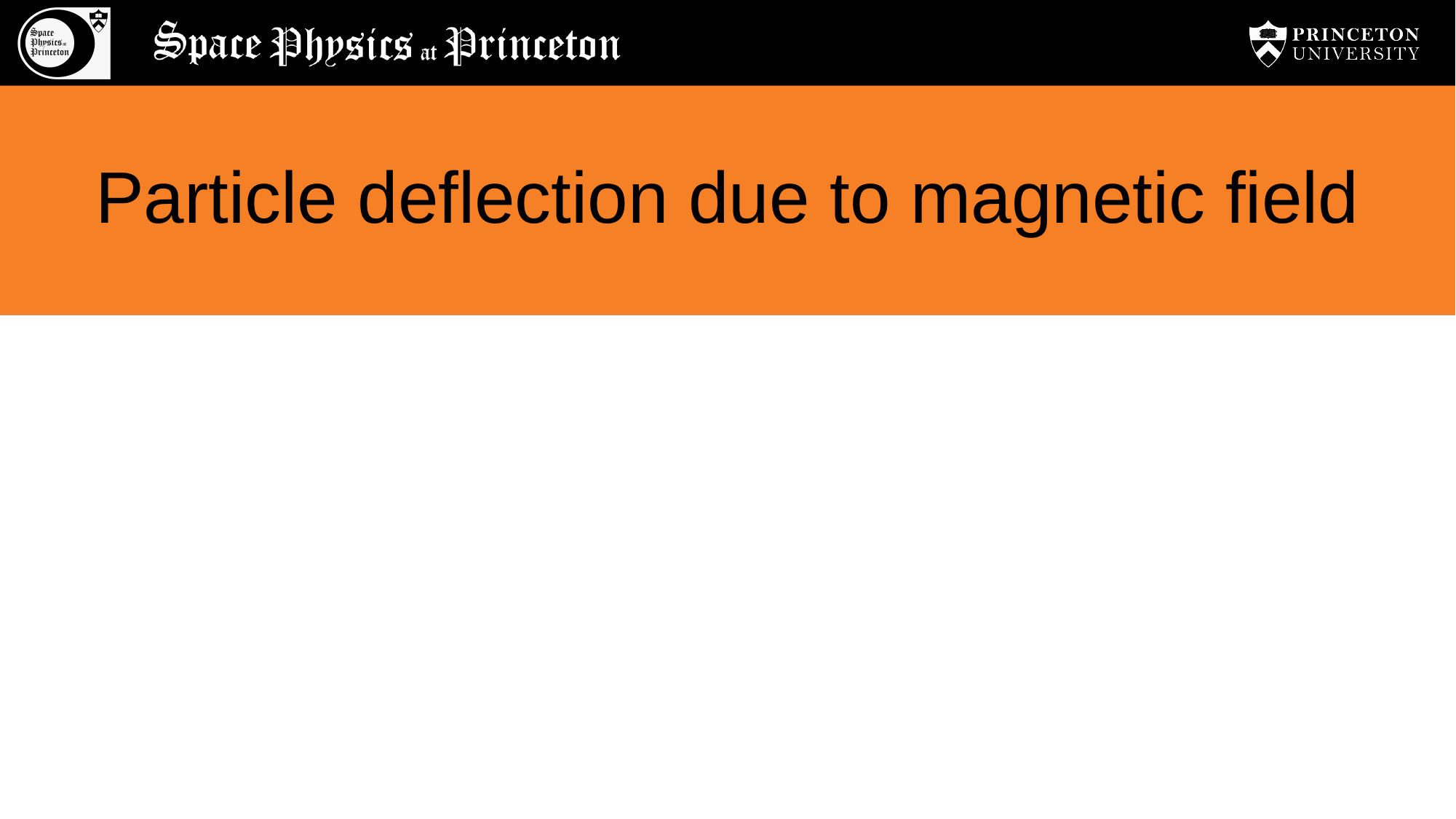

# Particle deflection due to magnetic field